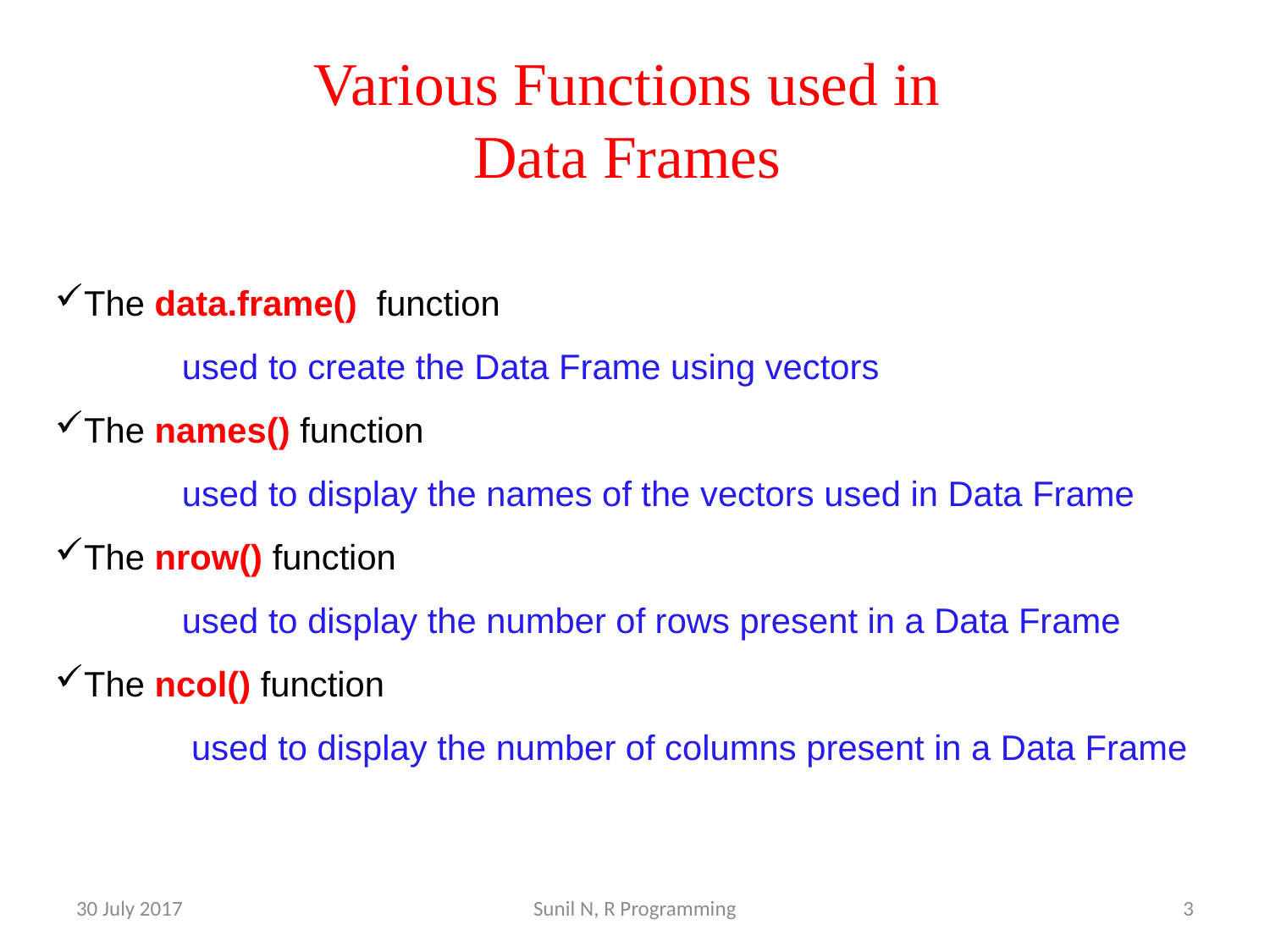

# Various Functions used in Data Frames
The data.frame()  function
	used to create the Data Frame using vectors
The names() function
	used to display the names of the vectors used in Data Frame
The nrow() function
	used to display the number of rows present in a Data Frame
The ncol() function
	 used to display the number of columns present in a Data Frame
30 July 2017
Sunil N, R Programming
3